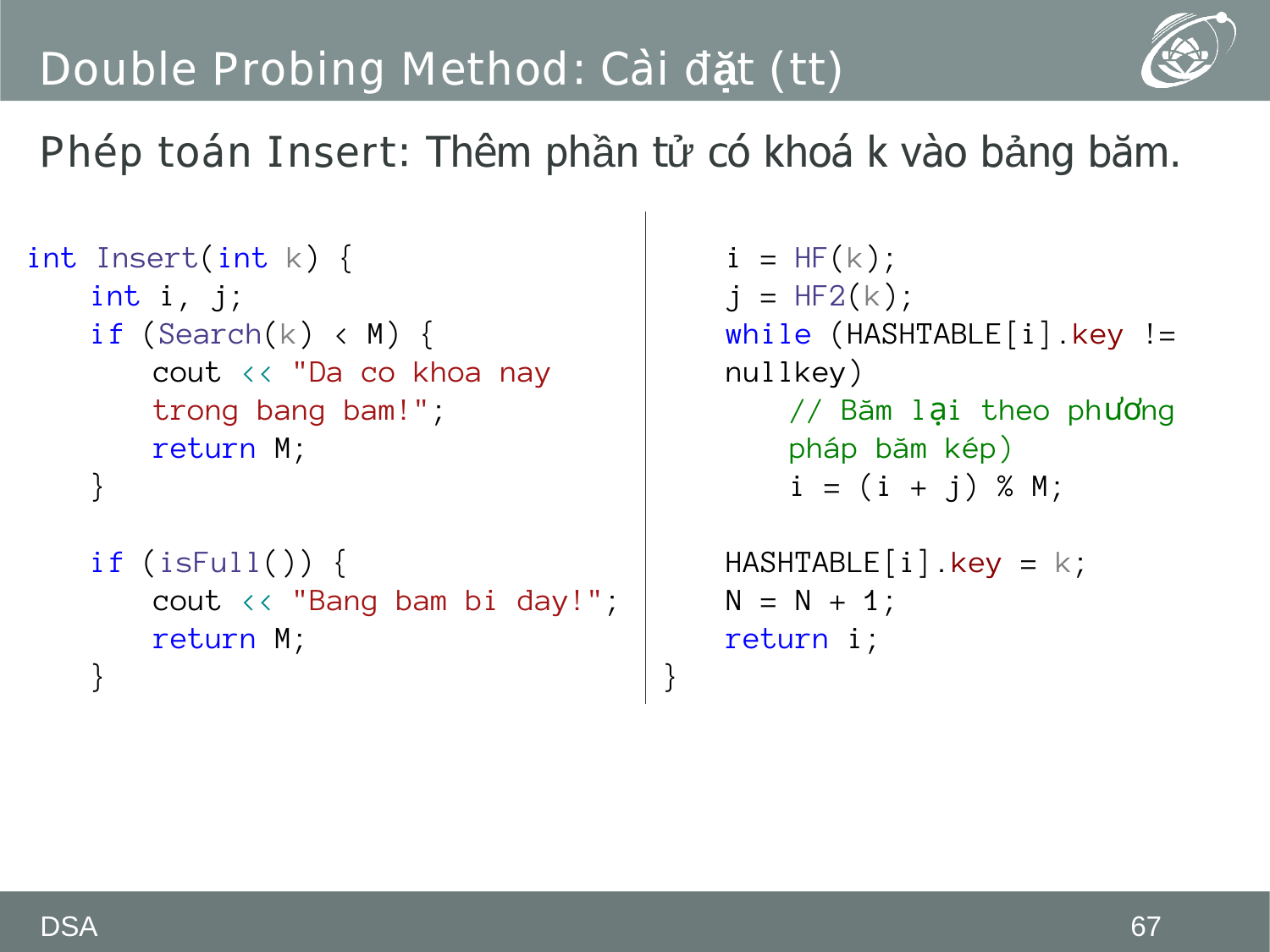

# Double Probing Method: Cài đặt (tt)
Phép toán Insert: Thêm phần tử có khoá k vào bảng băm.

int Insert(int k) {
int i, j;
if (Search(k) < M) {
cout << "Da co khoa nay trong bang bam!";
return M;
}

if (isFull()) {
cout << "Bang bam bi day!";
return M;
}
i = HF(k);
j = HF2(k);
while (HASHTABLE[i].key != nullkey)
// Băm lại theo phương pháp băm kép)
i = (i + j) % M;

HASHTABLE[i].key = k;
N = N + 1;
return i;
}
DSA
67